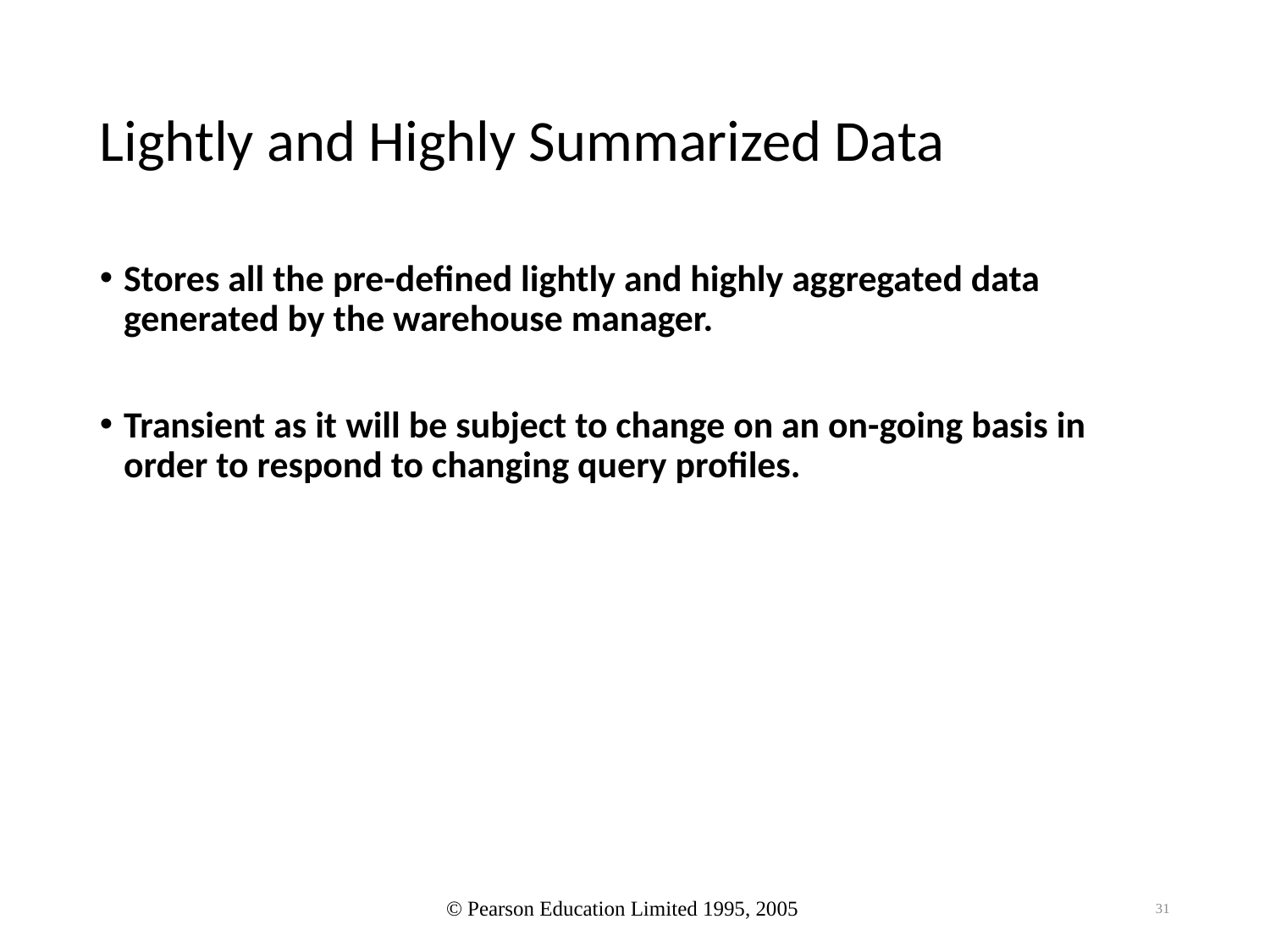

# Lightly and Highly Summarized Data
Stores all the pre-defined lightly and highly aggregated data generated by the warehouse manager.

Transient as it will be subject to change on an on-going basis in order to respond to changing query profiles.
31
© Pearson Education Limited 1995, 2005